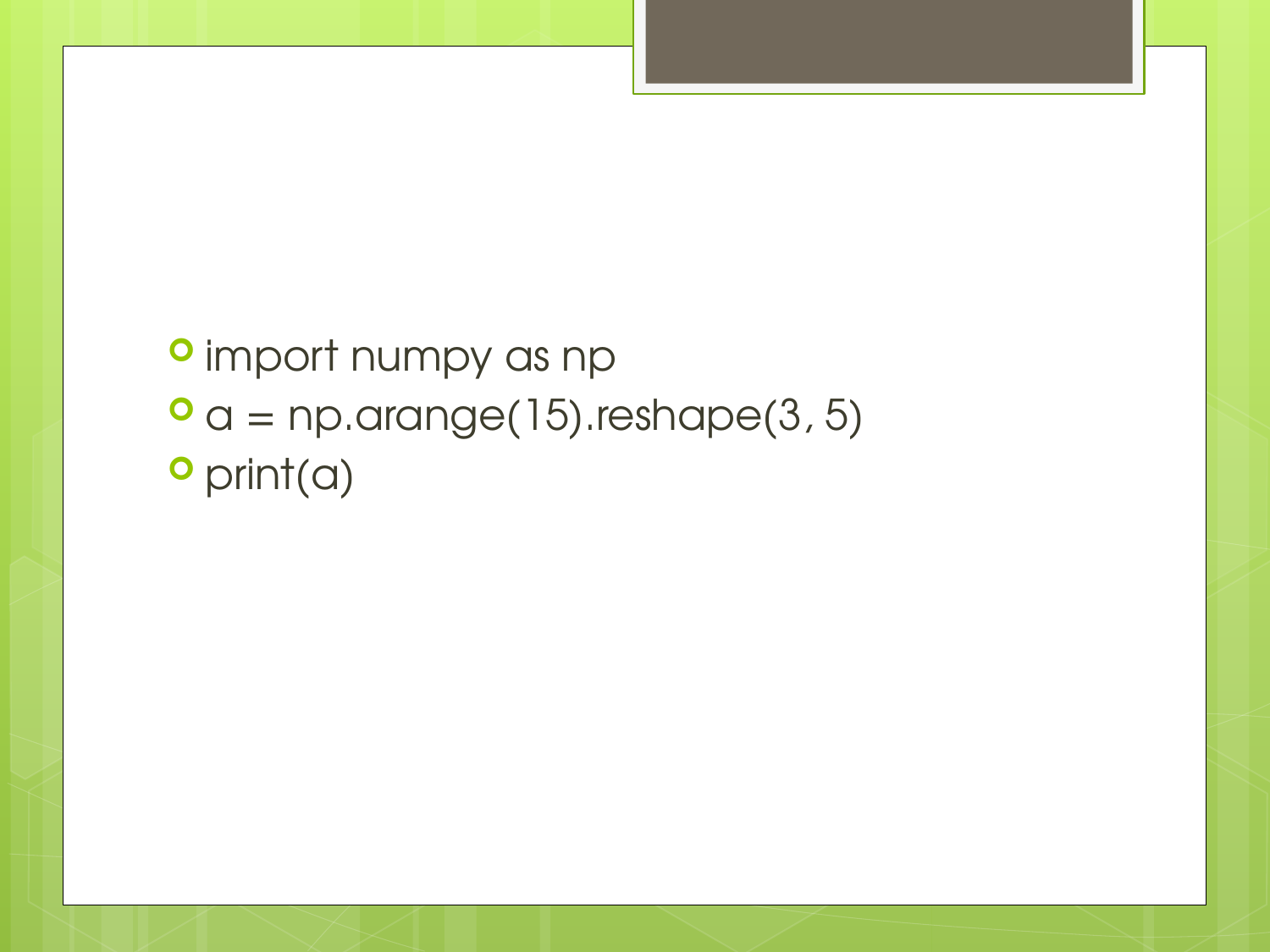

#
import numpy as np
a = np.arange(15).reshape(3, 5)
print(a)